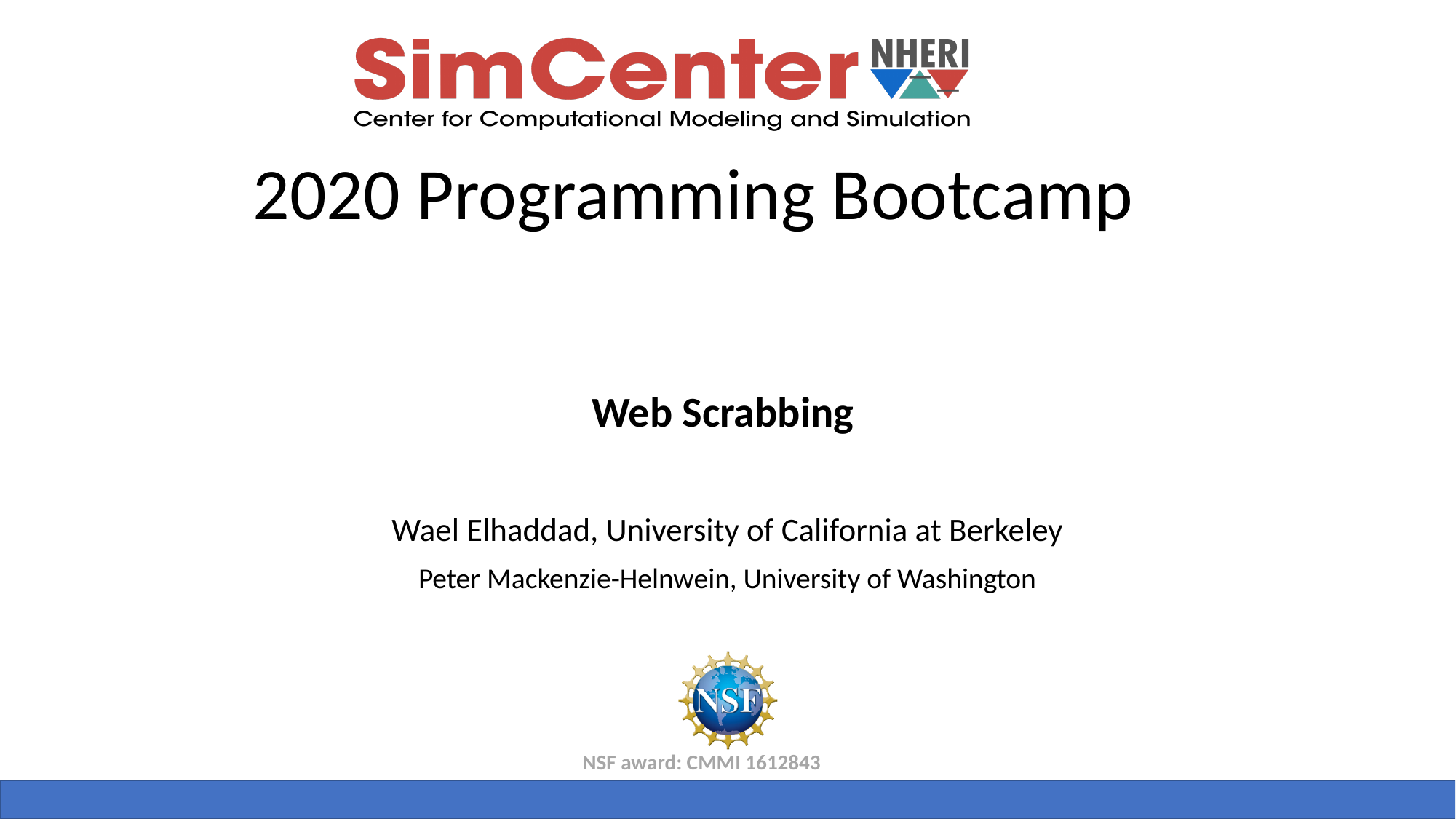

Web Scrabbing
Wael Elhaddad, University of California at Berkeley
Peter Mackenzie-Helnwein, University of Washington